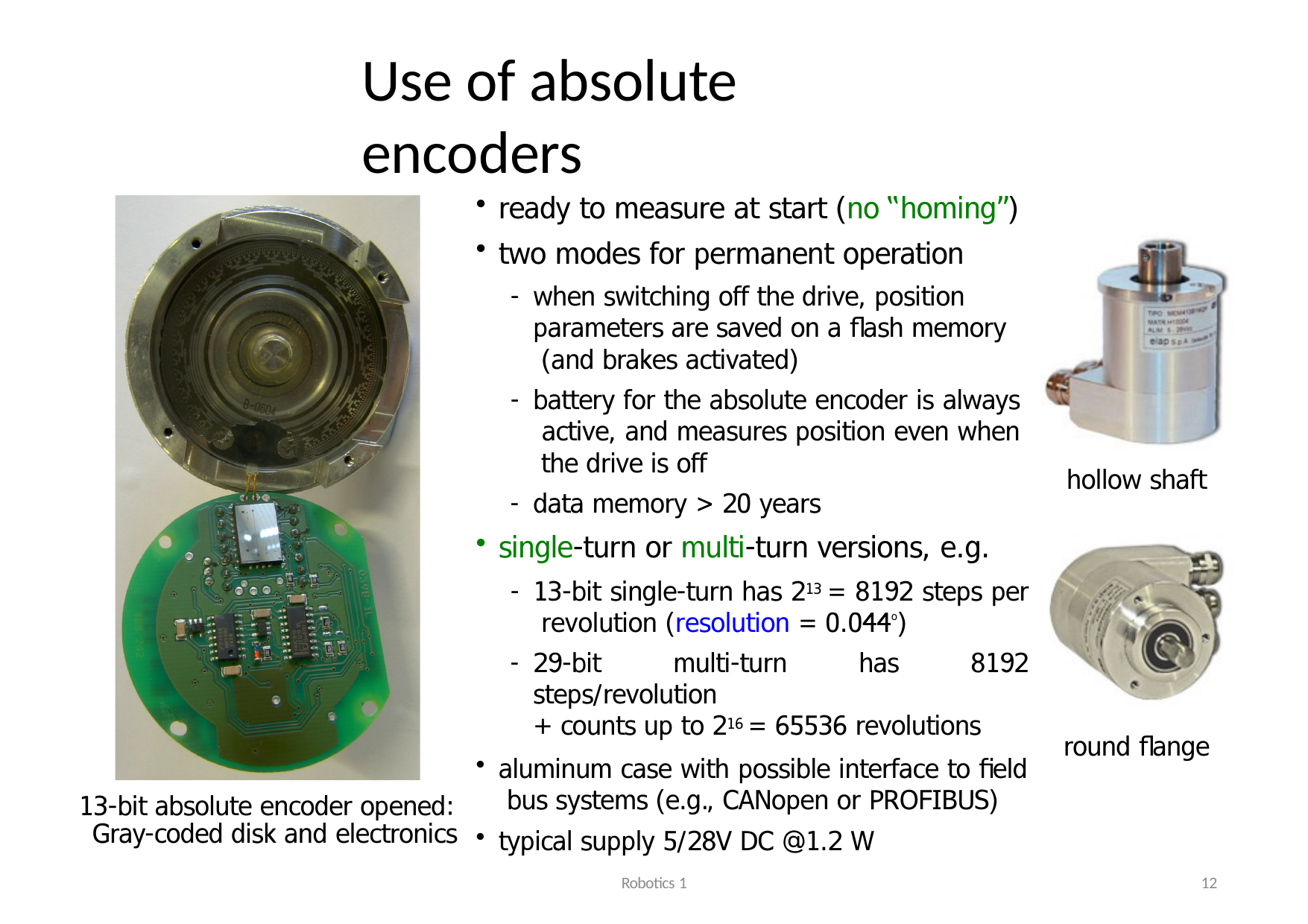

# Use of absolute encoders
ready to measure at start (no “homing”)
two modes for permanent operation
when switching off the drive, position  parameters are saved on a flash memory  (and brakes activated)
battery for the absolute encoder is always  active, and measures position even when  the drive is off
data memory > 20 years
single-turn or multi-turn versions, e.g.
13-bit single-turn has 213 = 8192 steps per  revolution (resolution = 0.044o)
29-bit multi-turn has 8192 steps/revolution
+ counts up to 216 = 65536 revolutions
aluminum case with possible interface to field  bus systems (e.g., CANopen or PROFIBUS)
typical supply 5/28V DC @1.2 W

hollow shaft

round flange
13-bit absolute encoder opened:  Gray-coded disk and electronics
Robotics 1
12